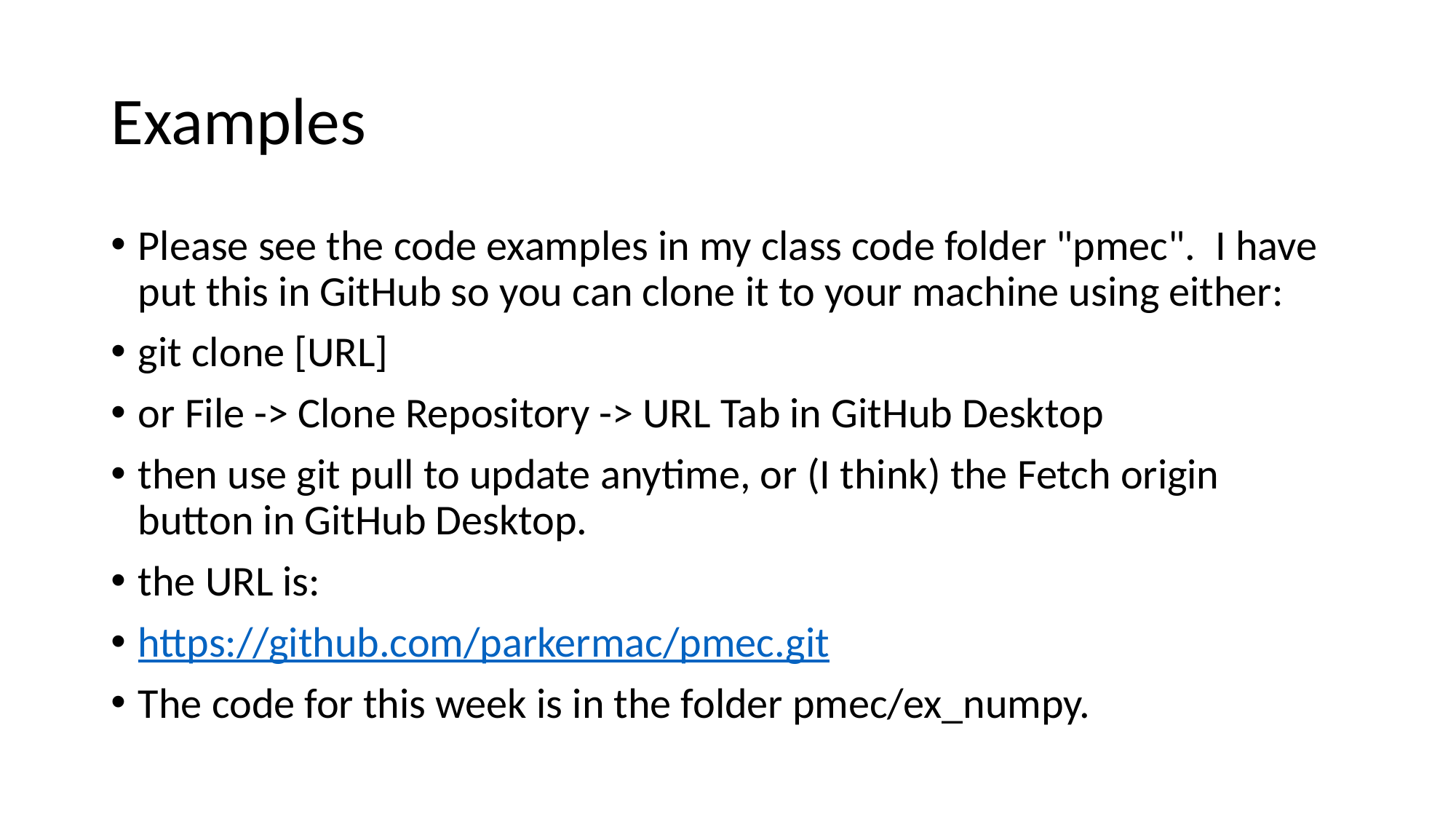

# Examples
Please see the code examples in my class code folder "pmec".  I have put this in GitHub so you can clone it to your machine using either:
git clone [URL]
or File -> Clone Repository -> URL Tab in GitHub Desktop
then use git pull to update anytime, or (I think) the Fetch origin button in GitHub Desktop.
the URL is:
https://github.com/parkermac/pmec.git
The code for this week is in the folder pmec/ex_numpy.